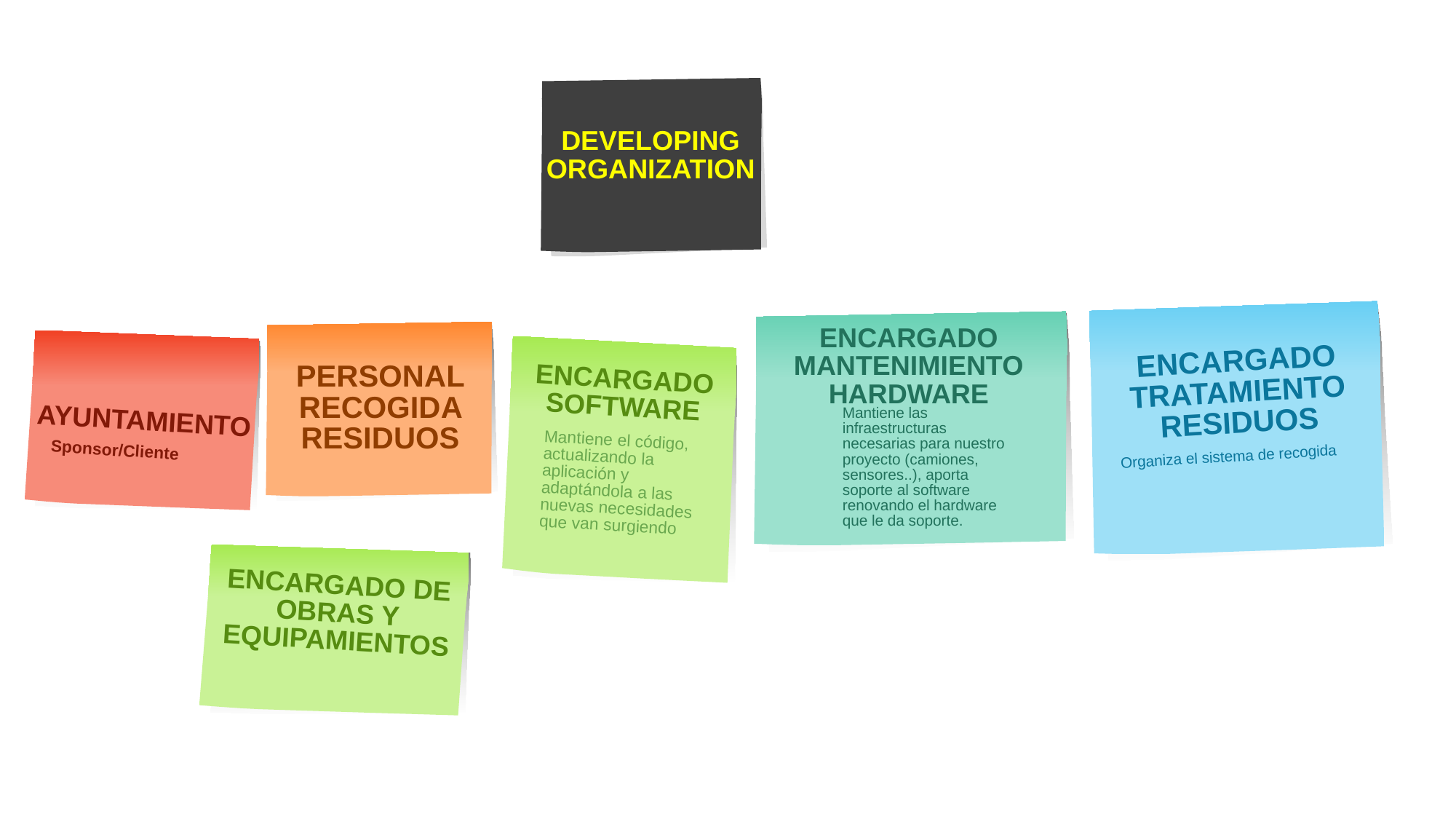

DEVELOPING ORGANIZATION

ENCARGADO
MANTENIMIENTO HARDWARE

ENCARGADO TRATAMIENTO RESIDUOS
PERSONAL RECOGIDA RESIDUOS
ENCARGADO SOFTWARE

Mantiene las infraestructuras necesarias para nuestro proyecto (camiones, sensores..), aporta soporte al software renovando el hardware que le da soporte.

AYUNTAMIENTO

Mantiene el código, actualizando la aplicación y adaptándola a las nuevas necesidades que van surgiendo
Sponsor/Cliente
Organiza el sistema de recogida

ENCARGADO DE OBRAS Y EQUIPAMIENTOS